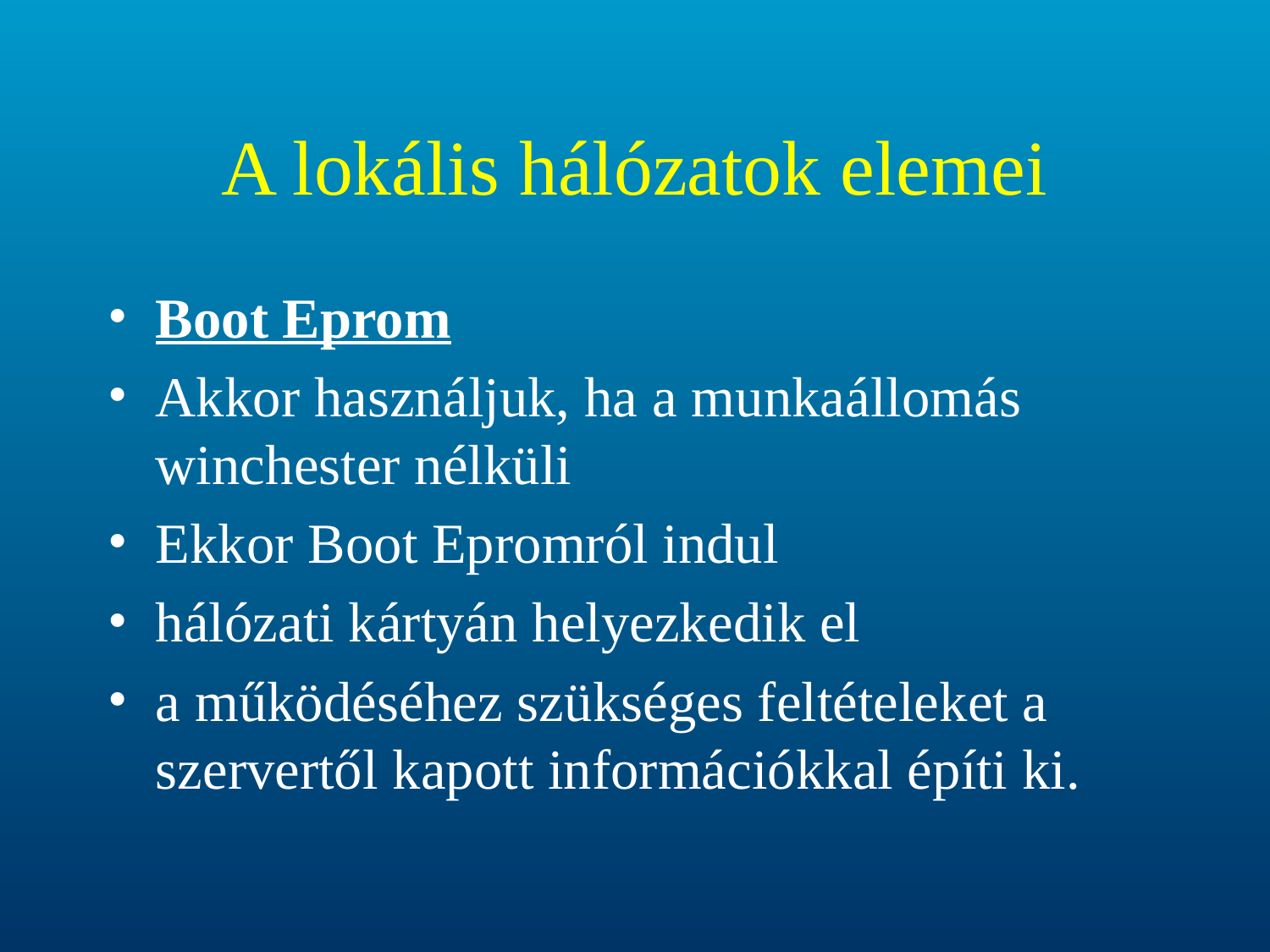

# A lokális hálózatok elemei
Boot Eprom
Akkor használjuk, ha a munkaállomás winchester nélküli
Ekkor Boot Epromról indul
hálózati kártyán helyezkedik el
a működéséhez szükséges feltételeket a szervertől kapott információkkal építi ki.